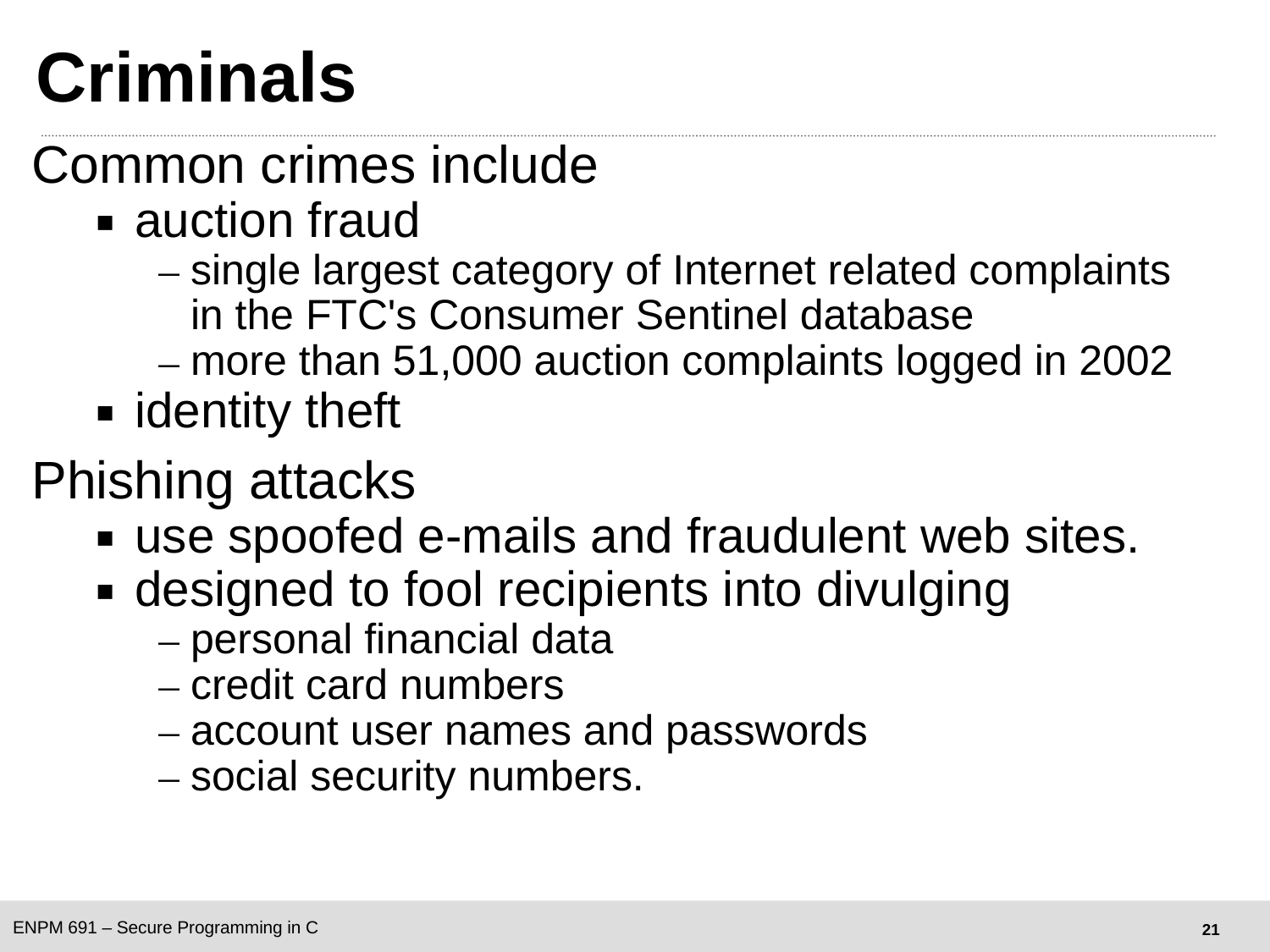

# Criminals
Common crimes include
auction fraud
single largest category of Internet related complaints in the FTC's Consumer Sentinel database
more than 51,000 auction complaints logged in 2002
identity theft

Phishing attacks
use spoofed e-mails and fraudulent web sites.
designed to fool recipients into divulging
personal financial data
credit card numbers
account user names and passwords
social security numbers.